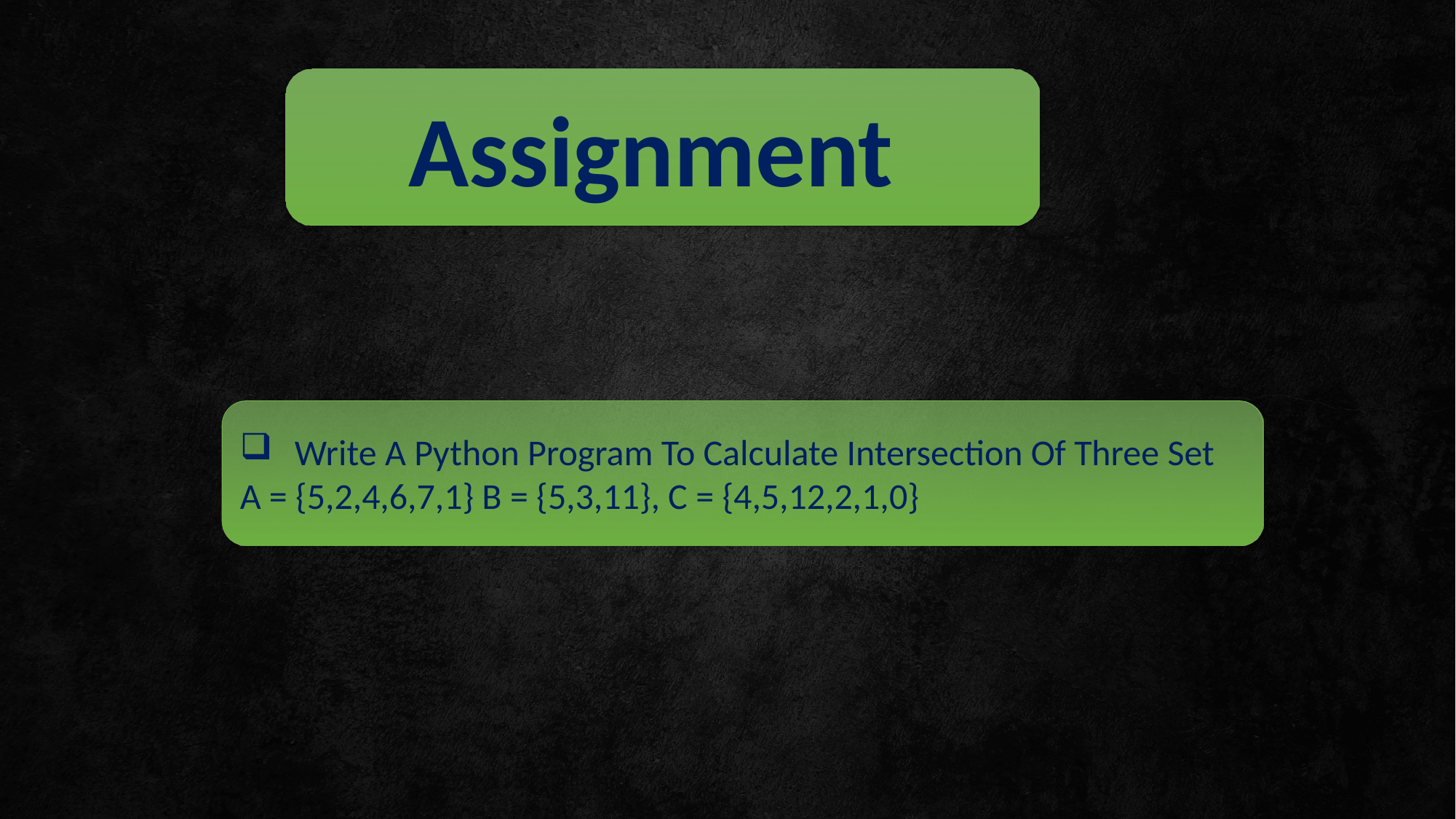

Assignment
Write A Python Program To Calculate Intersection Of Three Set
A = {5,2,4,6,7,1} B = {5,3,11}, C = {4,5,12,2,1,0}